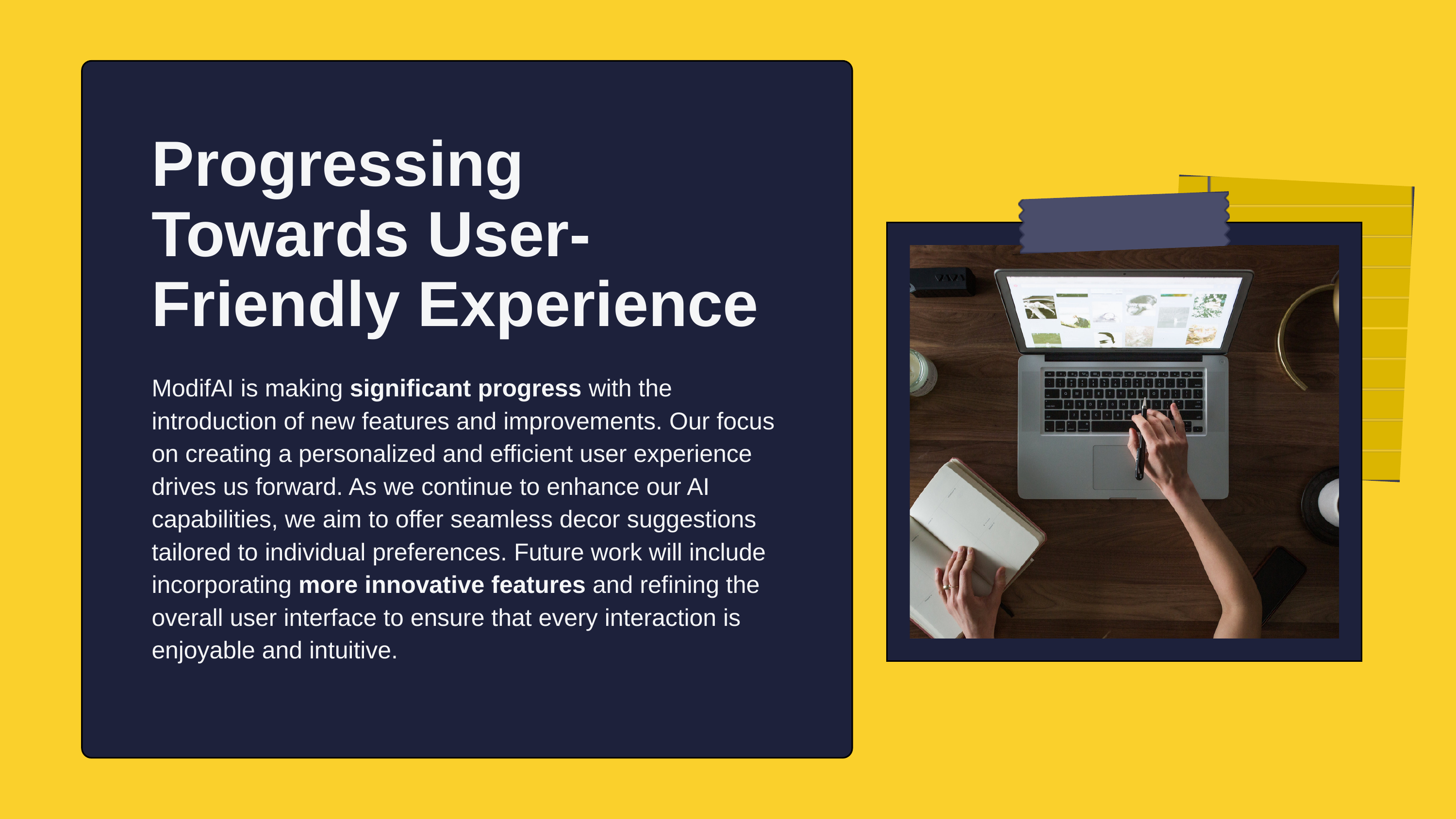

Progressing Towards User-Friendly Experience
ModifAI is making significant progress with the introduction of new features and improvements. Our focus on creating a personalized and efficient user experience drives us forward. As we continue to enhance our AI capabilities, we aim to offer seamless decor suggestions tailored to individual preferences. Future work will include incorporating more innovative features and refining the overall user interface to ensure that every interaction is enjoyable and intuitive.